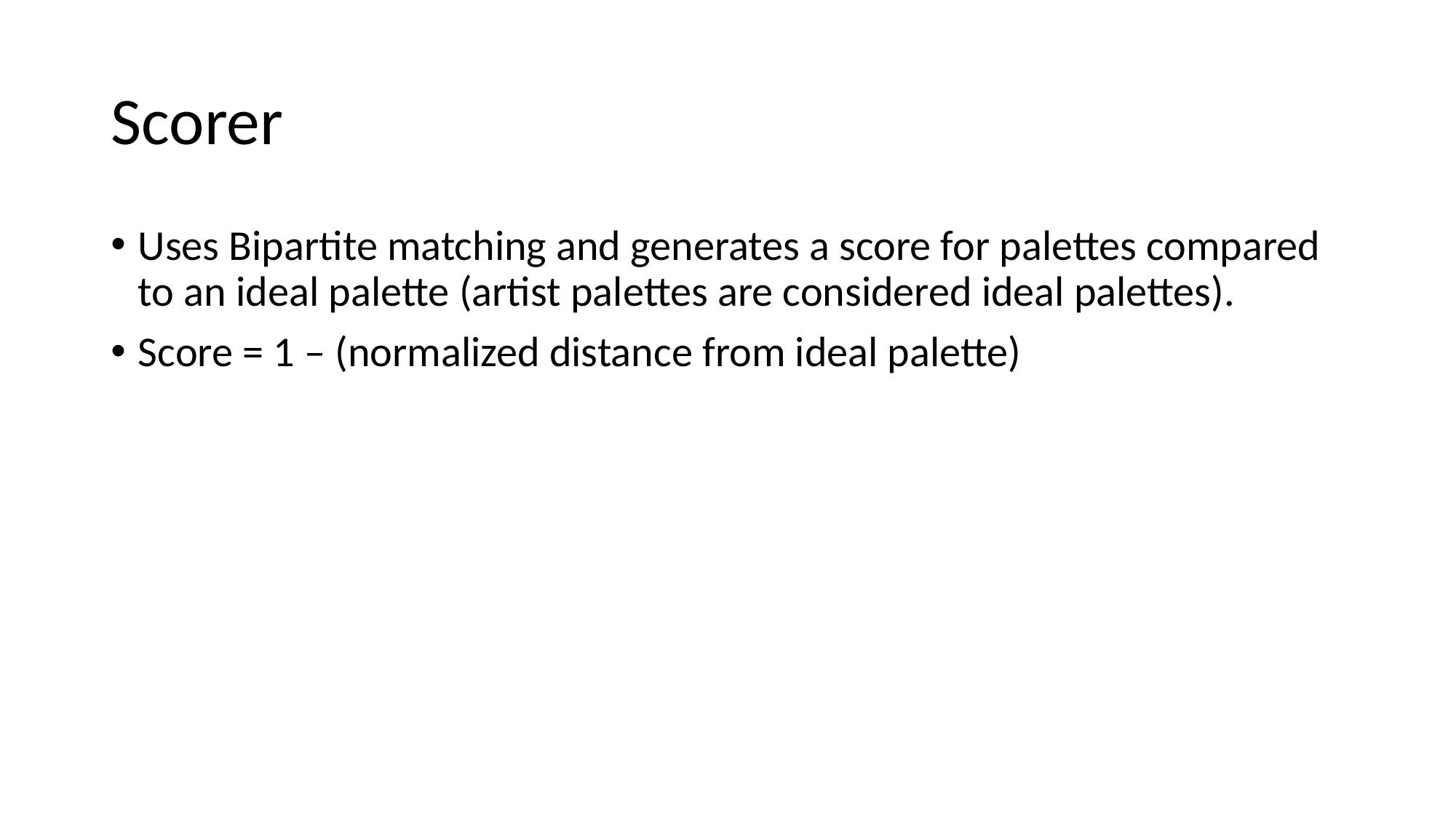

# Scorer
Uses Bipartite matching and generates a score for palettes compared to an ideal palette (artist palettes are considered ideal palettes).
Score = 1 – (normalized distance from ideal palette)